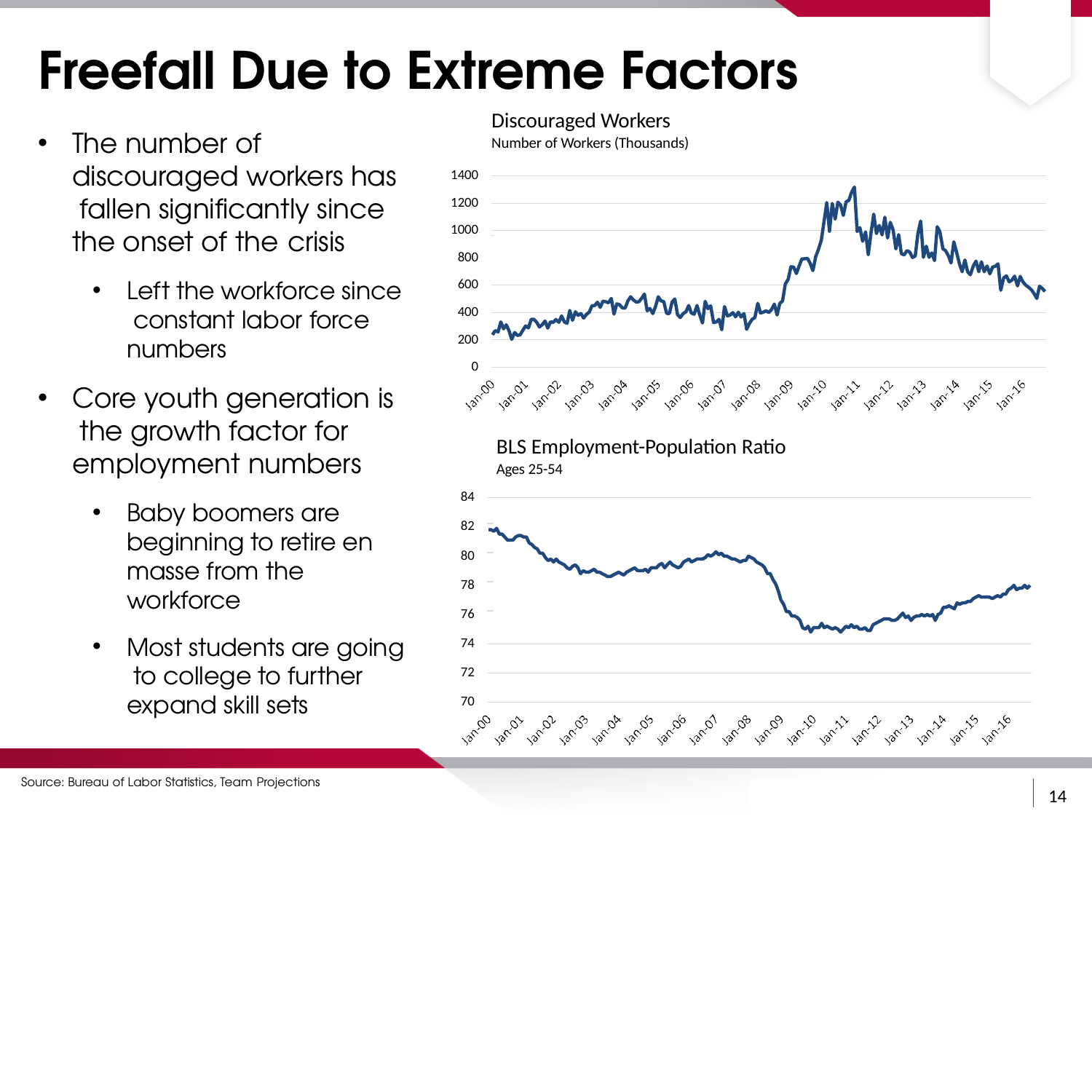

# Freefall Due to Extreme Factors
Discouraged Workers
The number of  discouraged workers has  fallen significantly since  the onset of the crisis
Left the workforce since  constant labor force  numbers
Core youth generation is  the growth factor for  employment numbers
Baby boomers are  beginning to retire en  masse from the  workforce
Most students are going  to college to further  expand skill sets
Number of Workers (Thousands)
1400

1200

1000

800
600

400

200

0

BLS Employment-Population Ratio
Ages 25-54
84

82

80
78
76
74

72

70

Source: Bureau of Labor Statistics, Team Projections

14